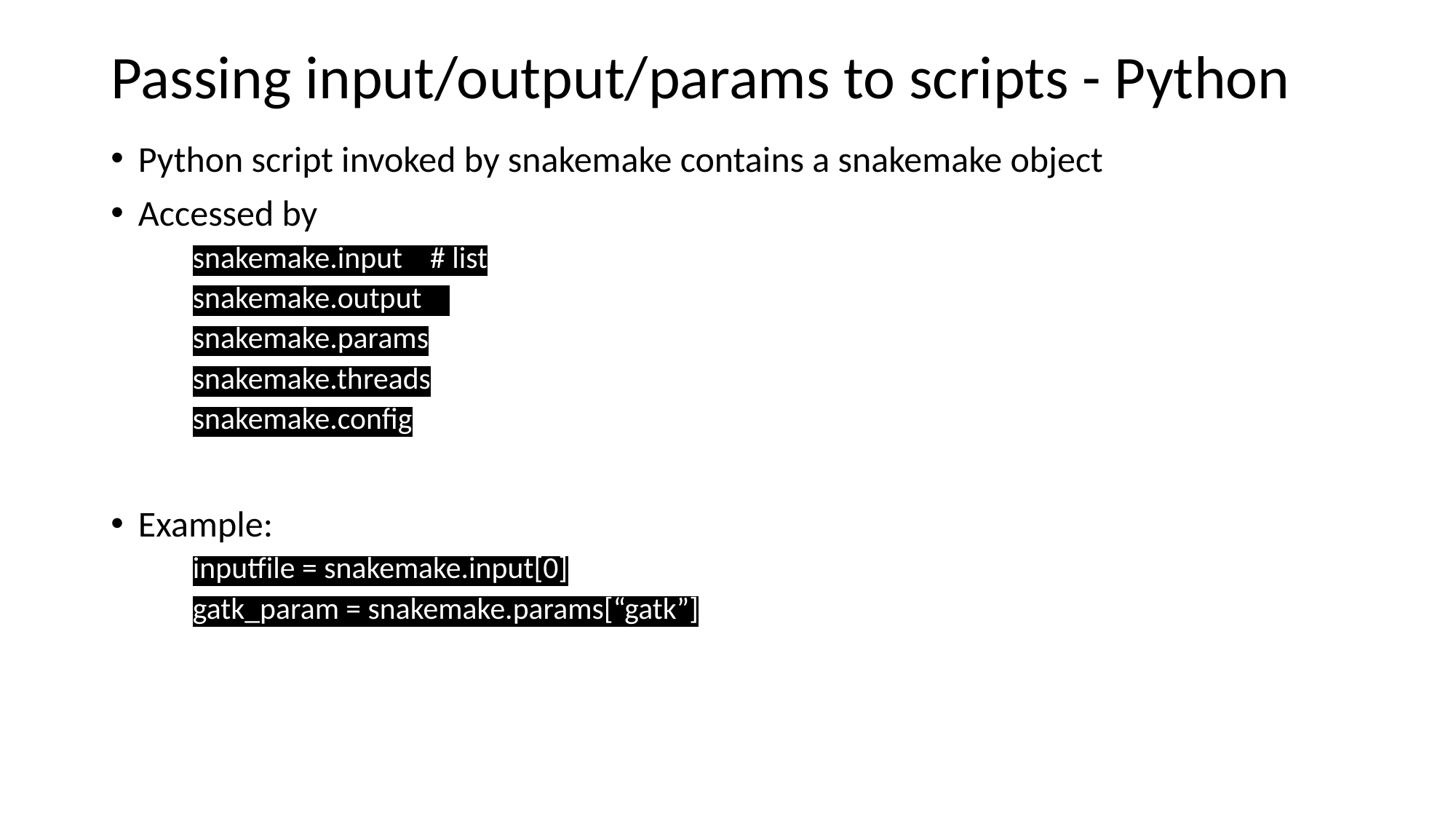

# Passing input/output/params to scripts - Python
Python script invoked by snakemake contains a snakemake object
Accessed by
snakemake.input    # list
snakemake.output
snakemake.params
snakemake.threads
snakemake.config

Example:
inputfile = snakemake.input[0]
gatk_param = snakemake.params[“gatk”]